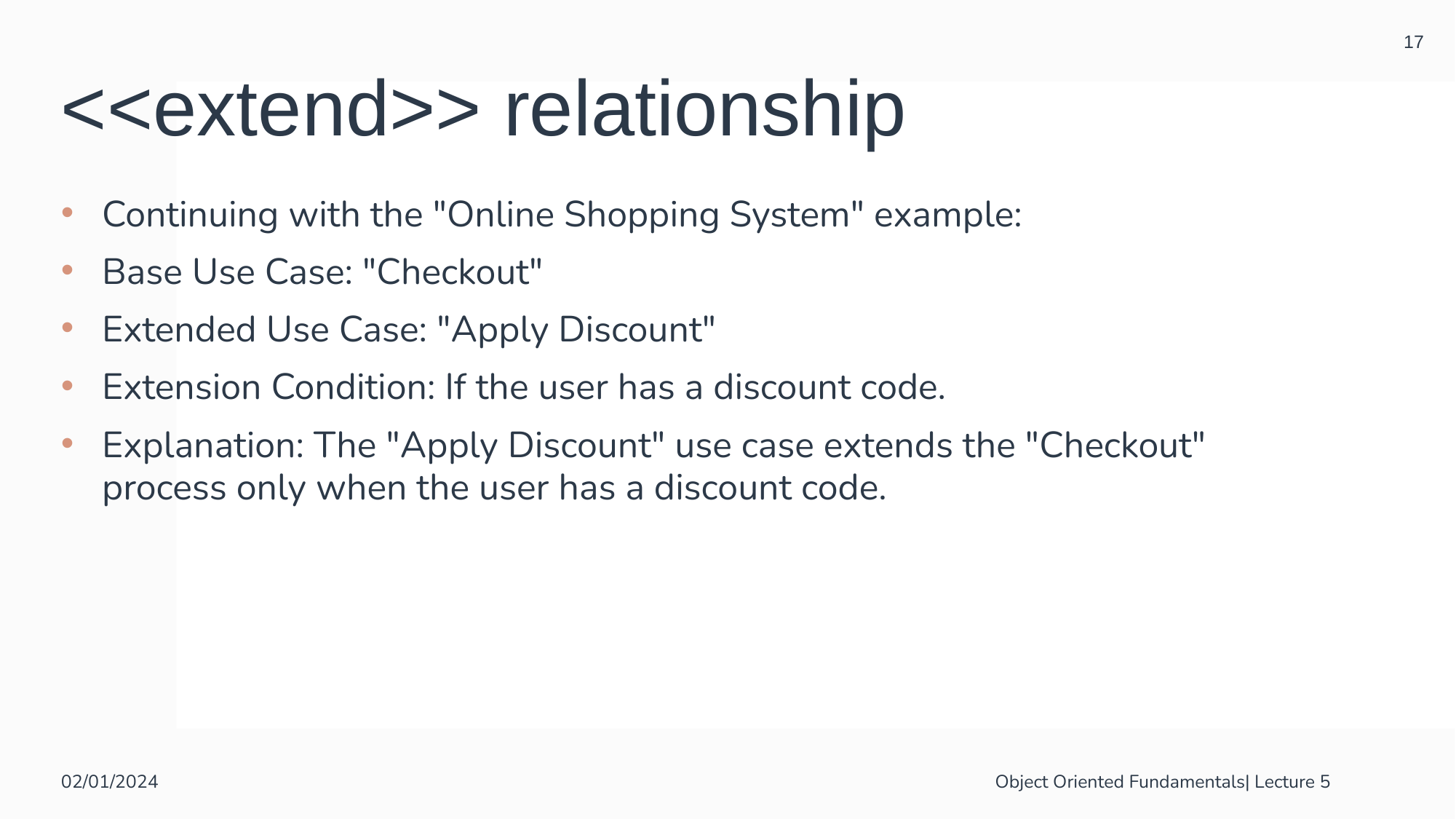

17
# <<extend>> relationship
Continuing with the "Online Shopping System" example:
Base Use Case: "Checkout"
Extended Use Case: "Apply Discount"
Extension Condition: If the user has a discount code.
Explanation: The "Apply Discount" use case extends the "Checkout" process only when the user has a discount code.
02/01/2024
Object Oriented Fundamentals| Lecture 5